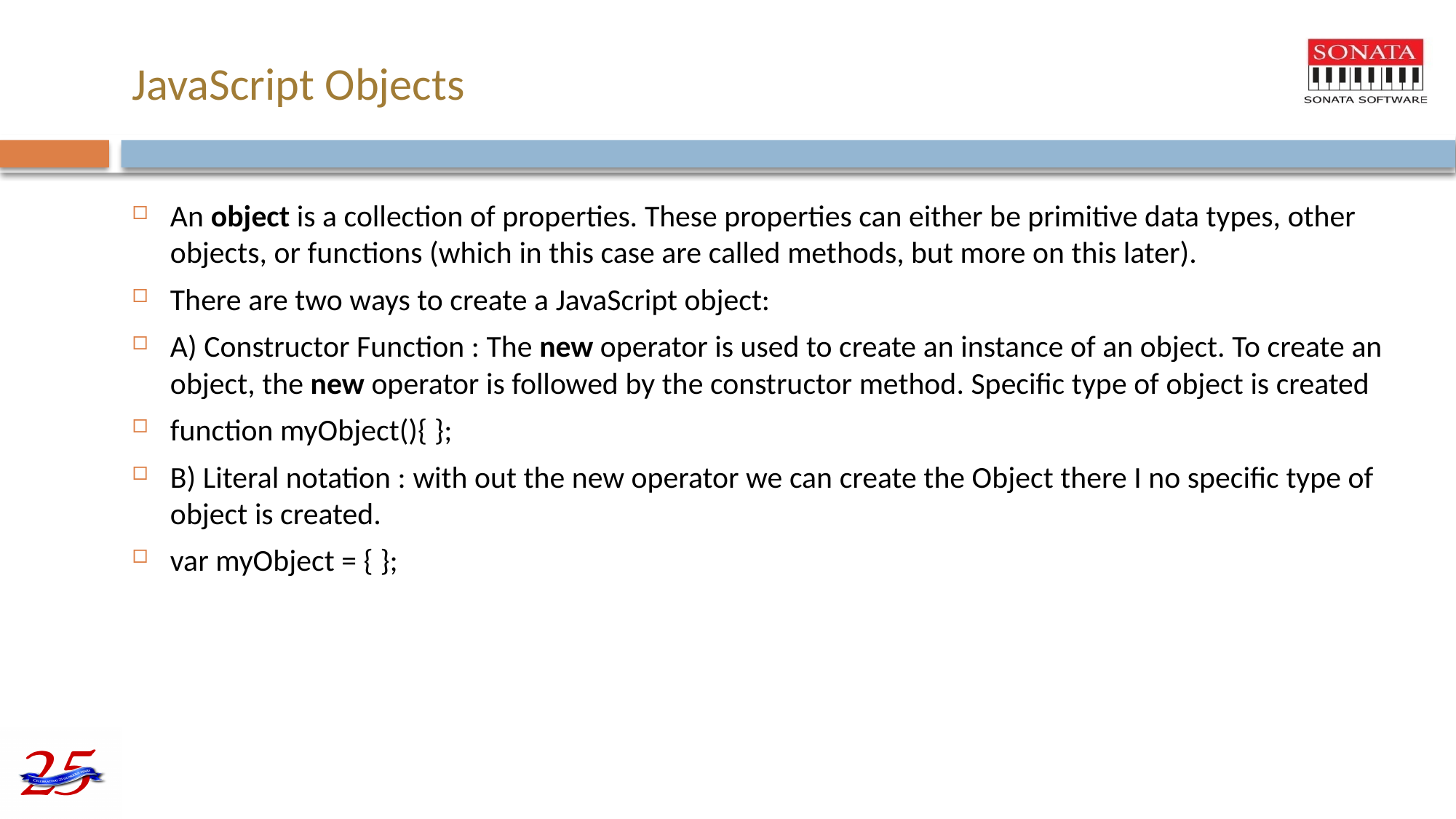

# JavaScript Objects
An object is a collection of properties. These properties can either be primitive data types, other objects, or functions (which in this case are called methods, but more on this later).
There are two ways to create a JavaScript object:
A) Constructor Function : The new operator is used to create an instance of an object. To create an object, the new operator is followed by the constructor method. Specific type of object is created
function myObject(){ };
B) Literal notation : with out the new operator we can create the Object there I no specific type of object is created.
var myObject = { };